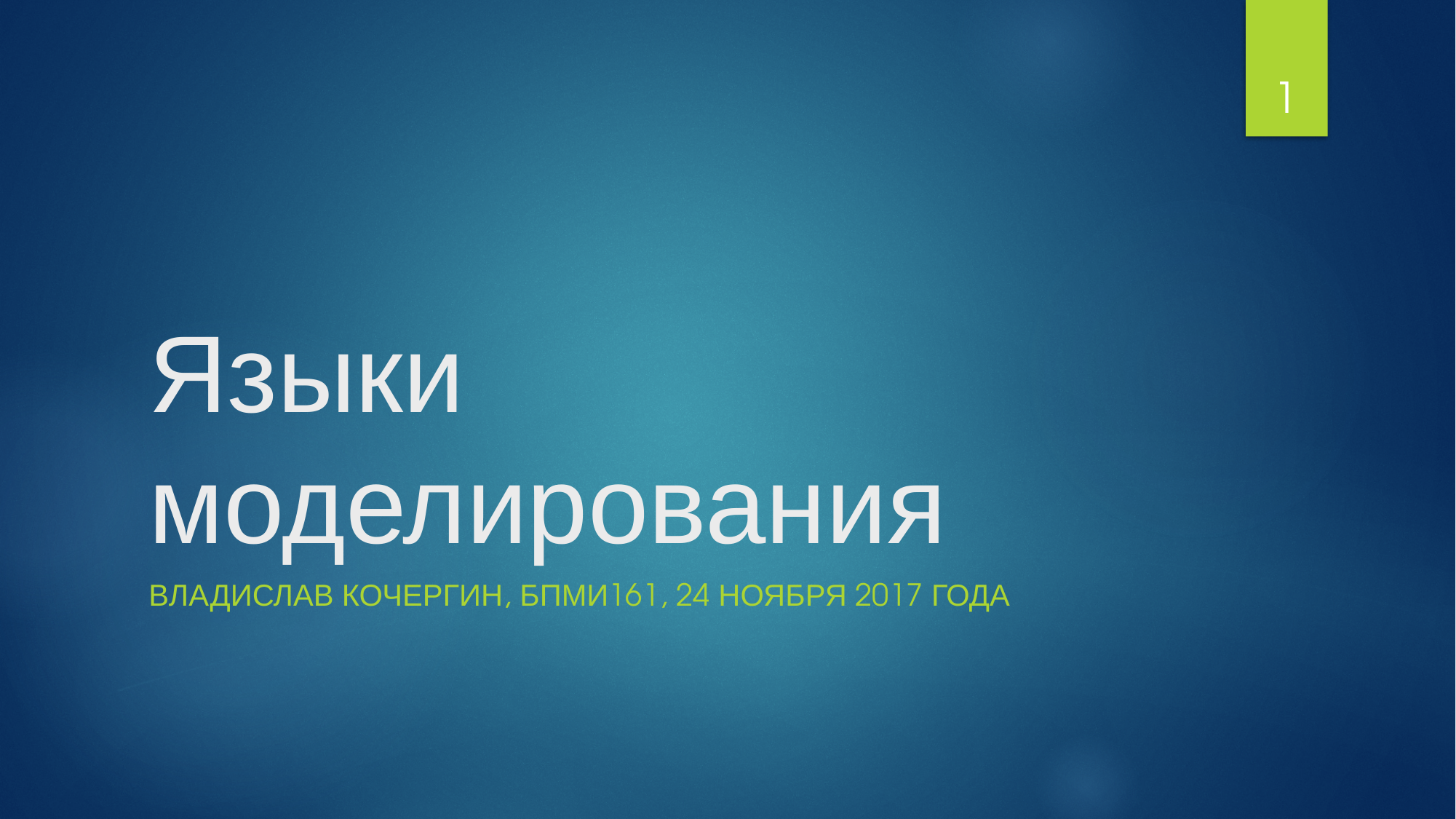

1
# Языки моделирования
Владислав кочергин, бпми161, 24 ноября 2017 года